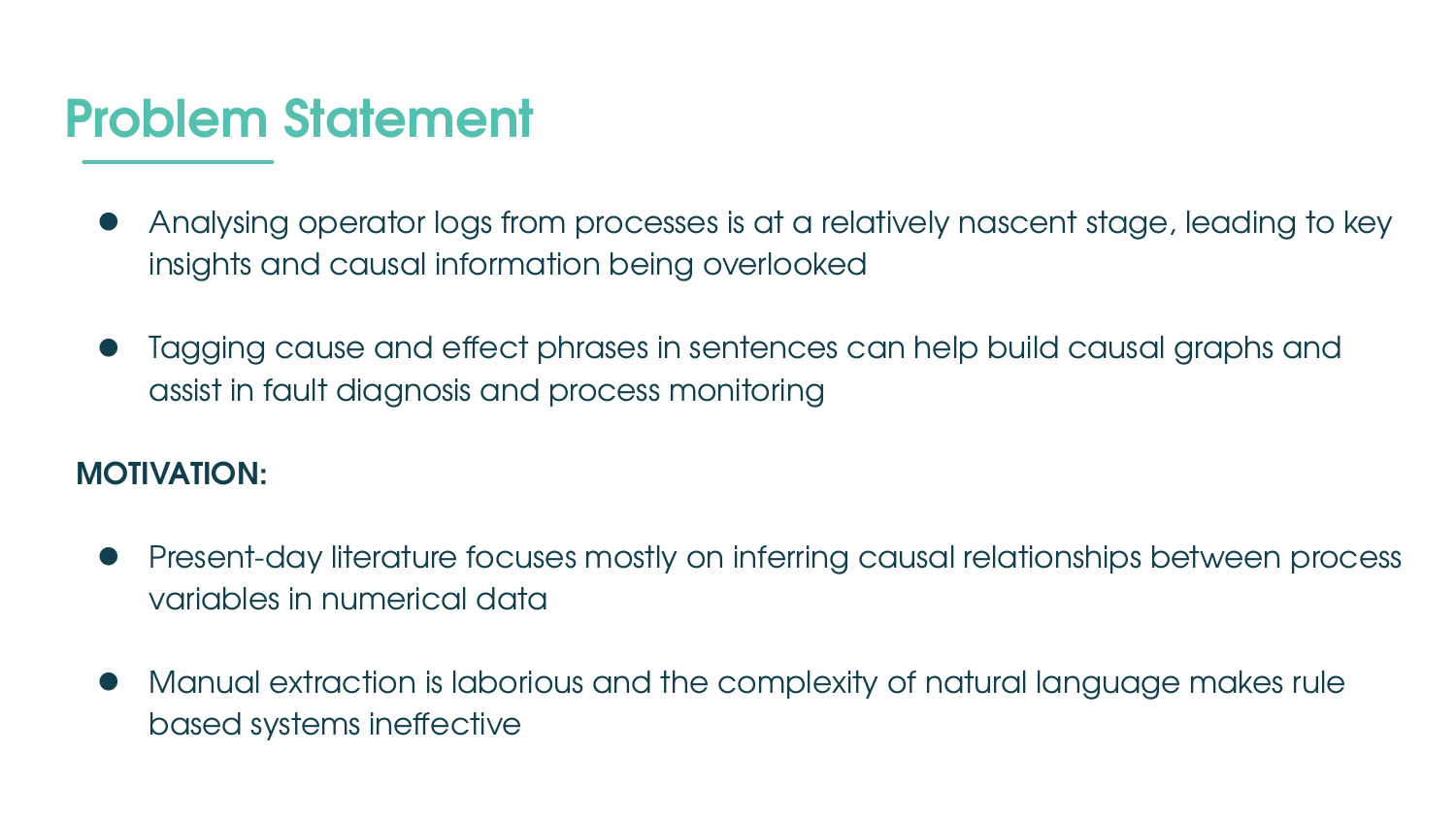

# Problem Statement
Analysing operator logs from processes is at a relatively nascent stage, leading to key insights and causal information being overlooked

Tagging cause and effect phrases in sentences can help build causal graphs and assist in fault diagnosis and process monitoring

MOTIVATION:

Present-day literature focuses mostly on inferring causal relationships between process variables in numerical data

Manual extraction is laborious and the complexity of natural language makes rule based systems ineffective